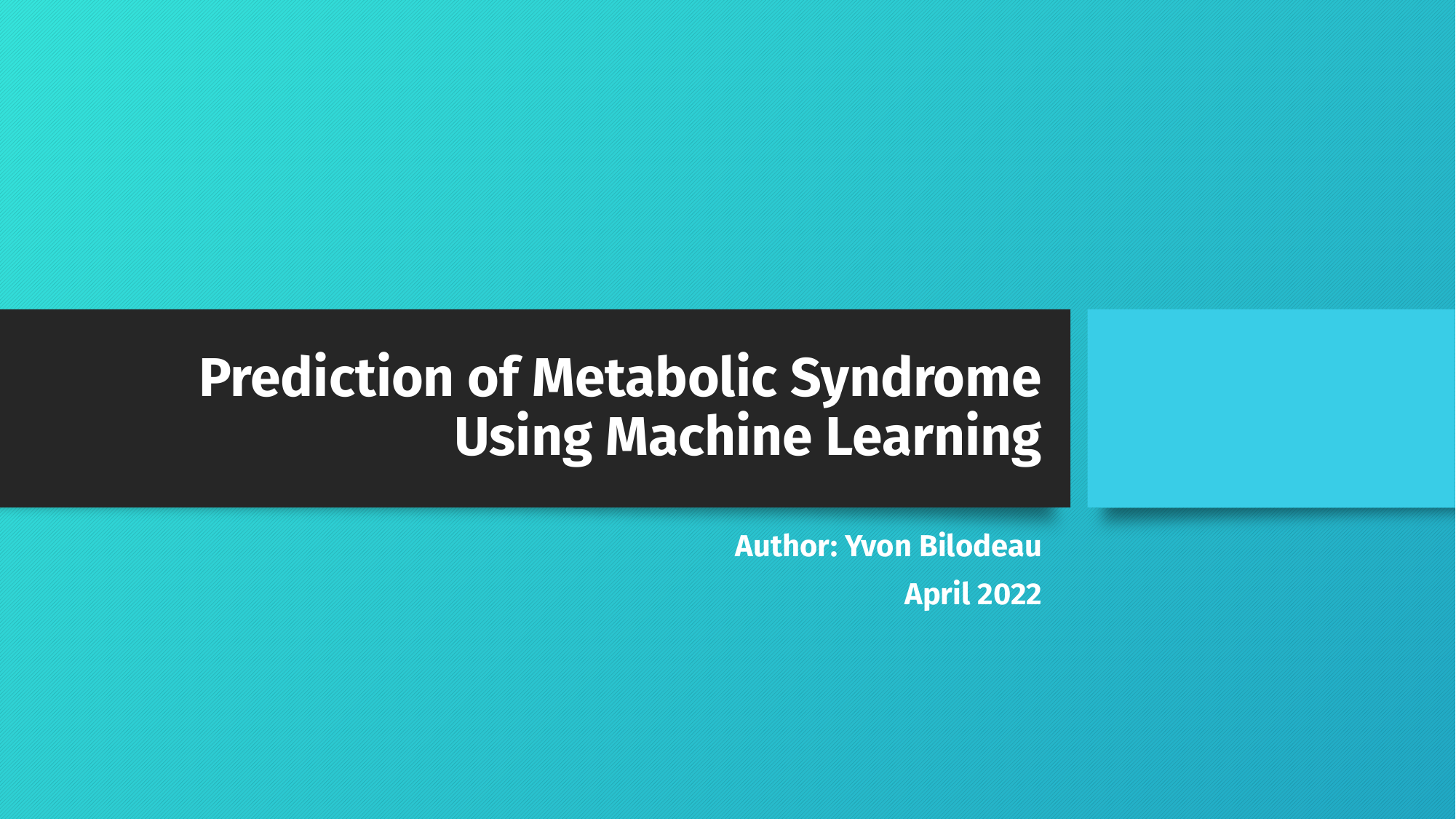

# Prediction of Metabolic Syndrome Using Machine Learning
Author: Yvon Bilodeau
April 2022